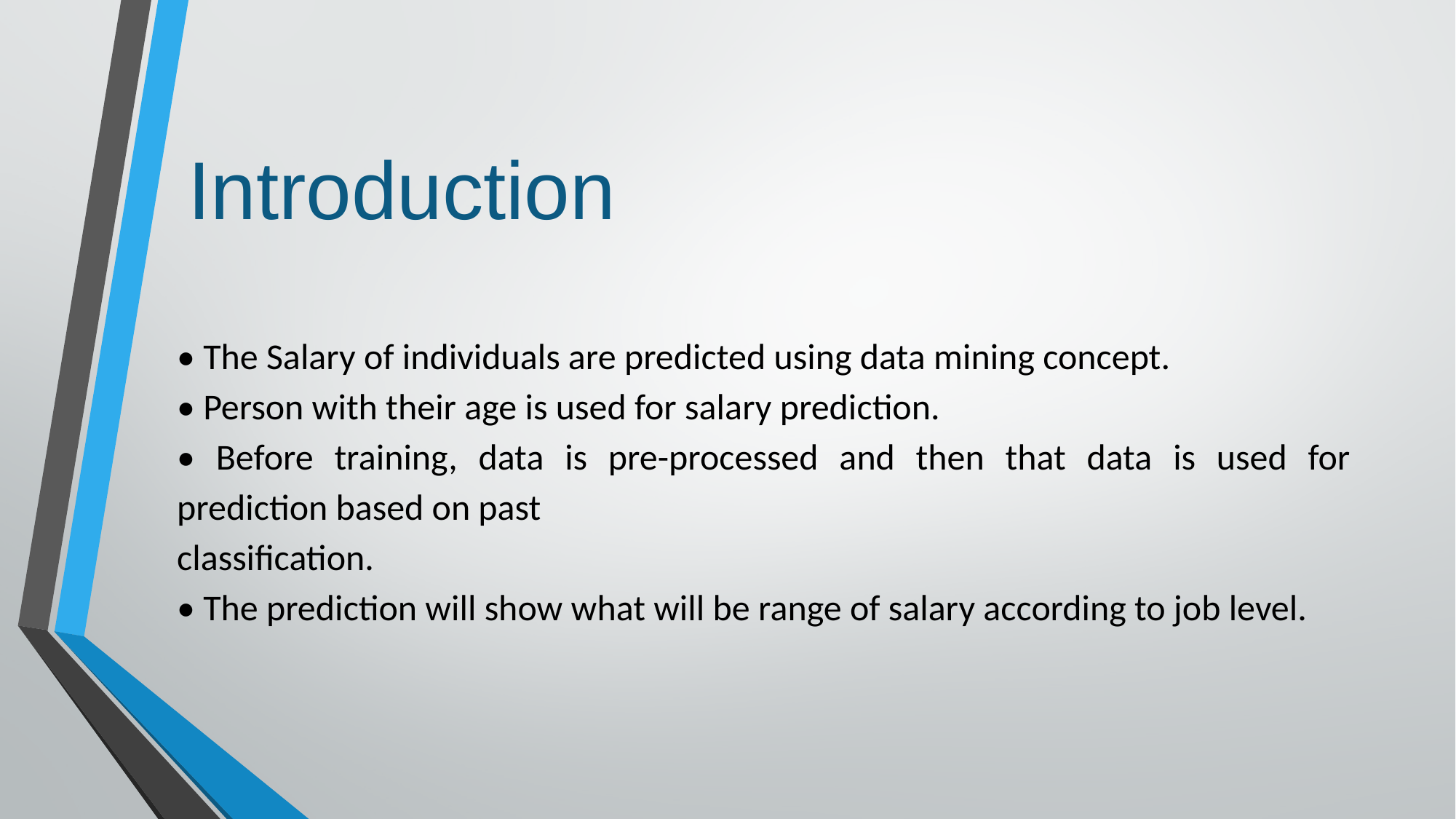

# Introduction
• The Salary of individuals are predicted using data mining concept.
• Person with their age is used for salary prediction.
• Before training, data is pre-processed and then that data is used for prediction based on past
classification.
• The prediction will show what will be range of salary according to job level.